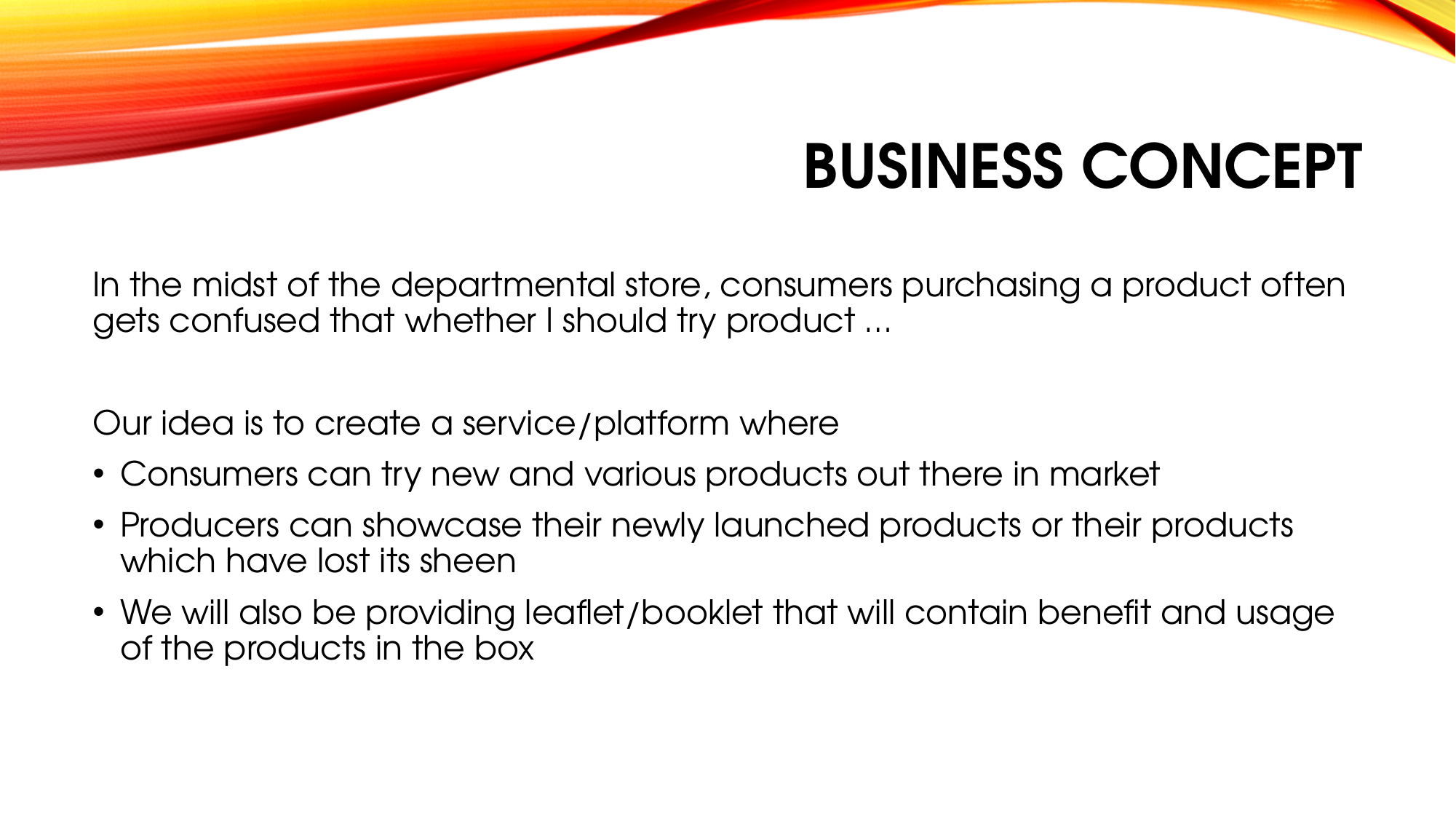

# Business Concept
In the midst of the departmental store, consumers purchasing a product often gets confused that whether I should try product …

Our idea is to create a service/platform where
Consumers can try new and various products out there in market
Producers can showcase their newly launched products or their products which have lost its sheen
We will also be providing leaflet/booklet that will contain benefit and usage of the products in the box